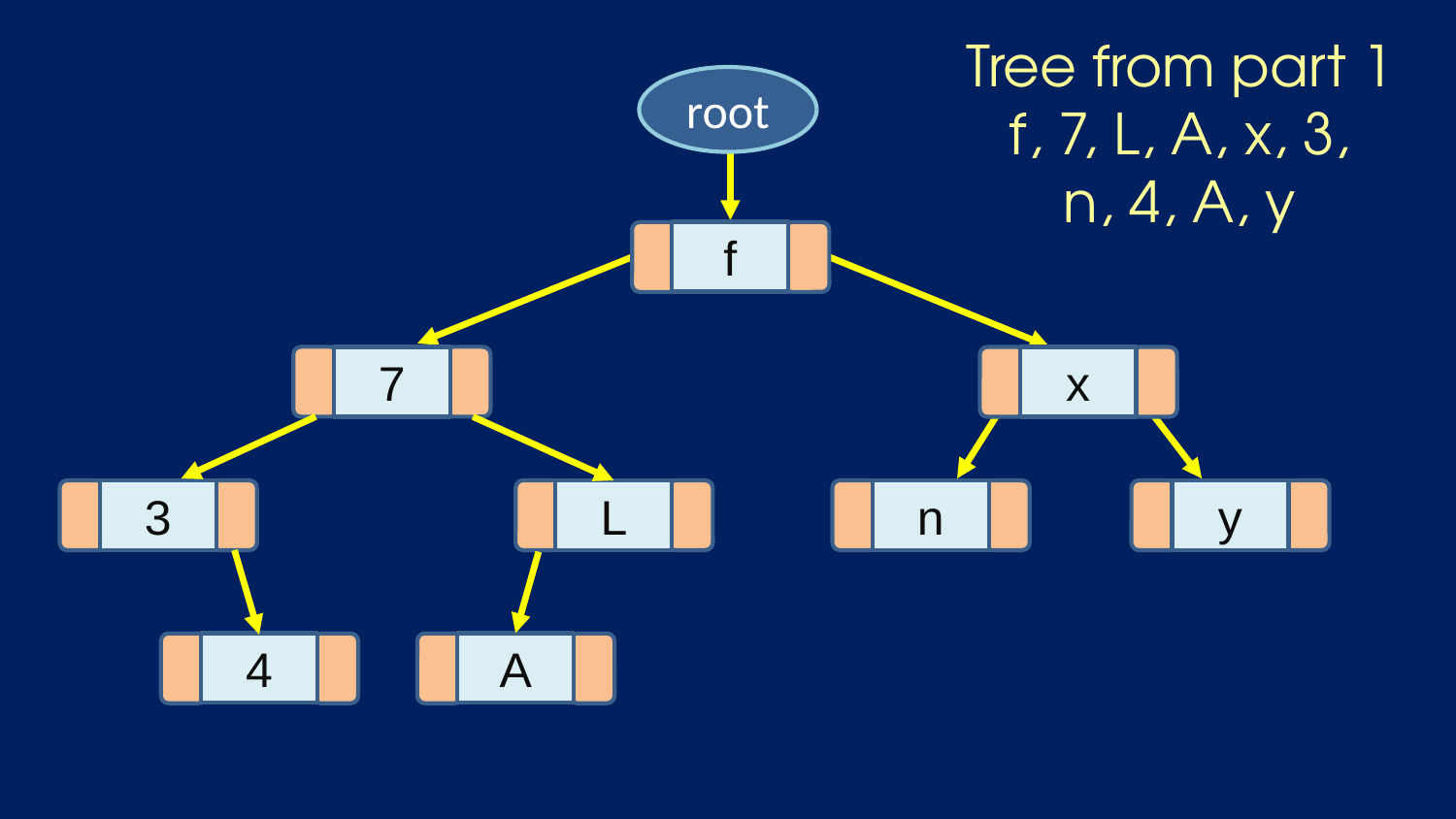

root
# Tree from part 1 f, 7, L, A, x, 3, n, 4, A, y
f

7

x

3

L

n

y

4
A